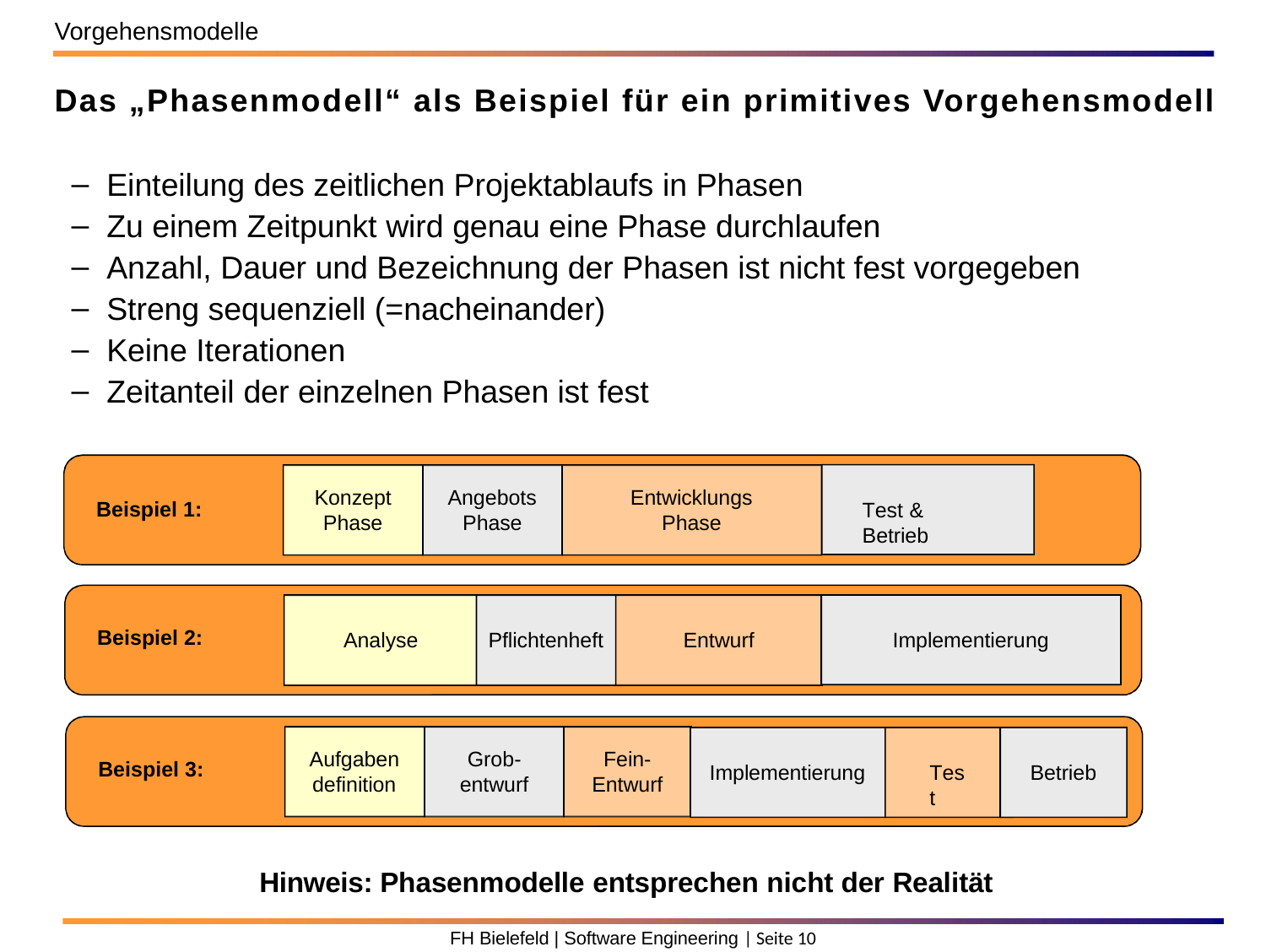

Vorgehensmodelle

Das „Phasenmodell“ als Beispiel für ein primitives Vorgehensmodell

Einteilung des zeitlichen Projektablaufs in Phasen
Zu einem Zeitpunkt wird genau eine Phase durchlaufen
Anzahl, Dauer und Bezeichnung der Phasen ist nicht fest vorgegeben
Streng sequenziell (=nacheinander)
Keine Iterationen
Zeitanteil der einzelnen Phasen ist fest

Konzept Phase
Angebots Phase
Entwicklungs Phase
Beispiel 1:
Test & Betrieb

Beispiel 2:
Implementierung
Analyse
Pflichtenheft
Entwurf

Aufgaben definition
Grob- entwurf
Fein- Entwurf
Beispiel 3:
Implementierung
Test
Betrieb

Hinweis: Phasenmodelle entsprechen nicht der Realität